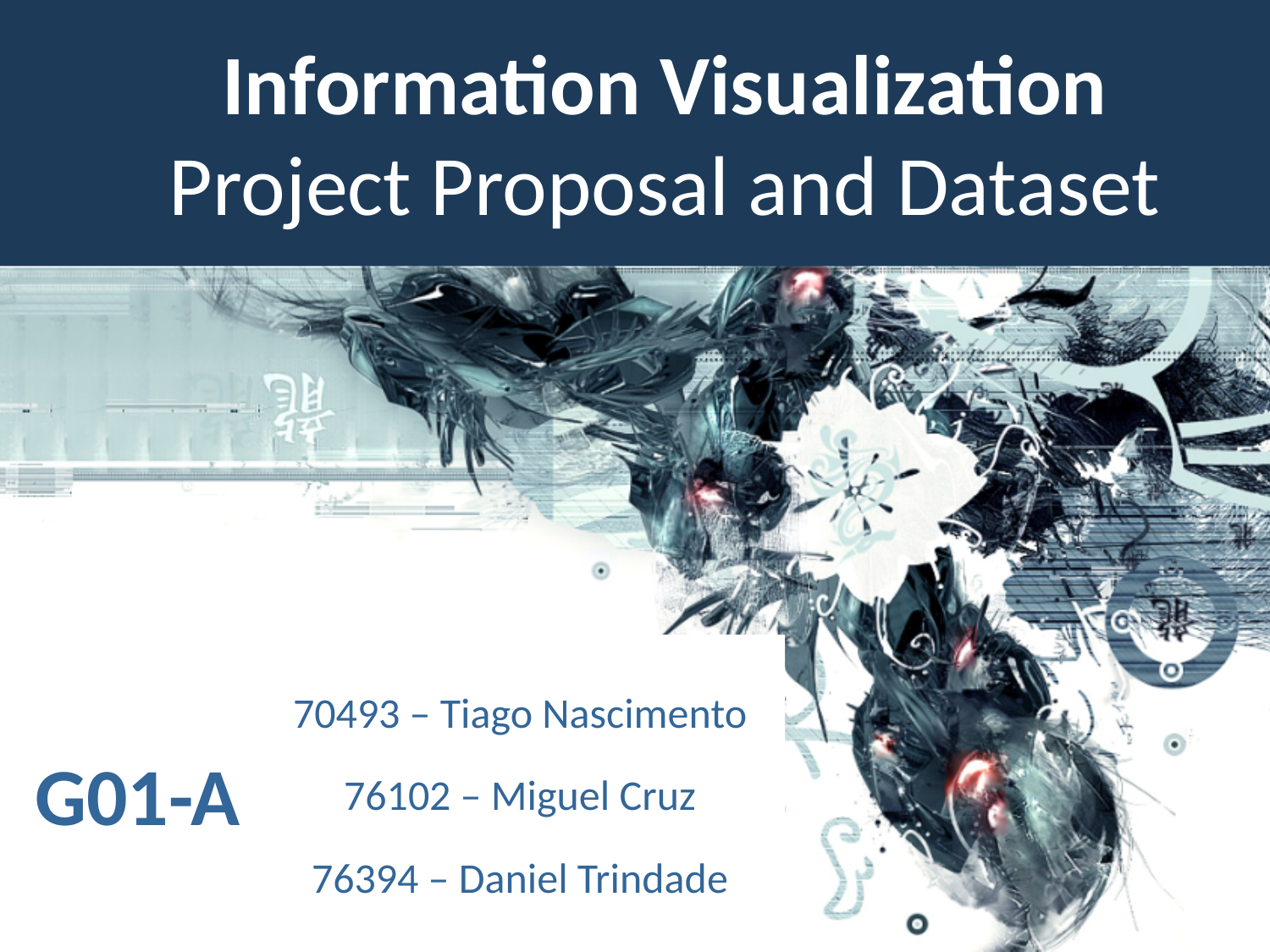

# Information Visualization Project Proposal and Dataset
70493 – Tiago Nascimento
76102 – Miguel Cruz
76394 – Daniel Trindade
G01-A